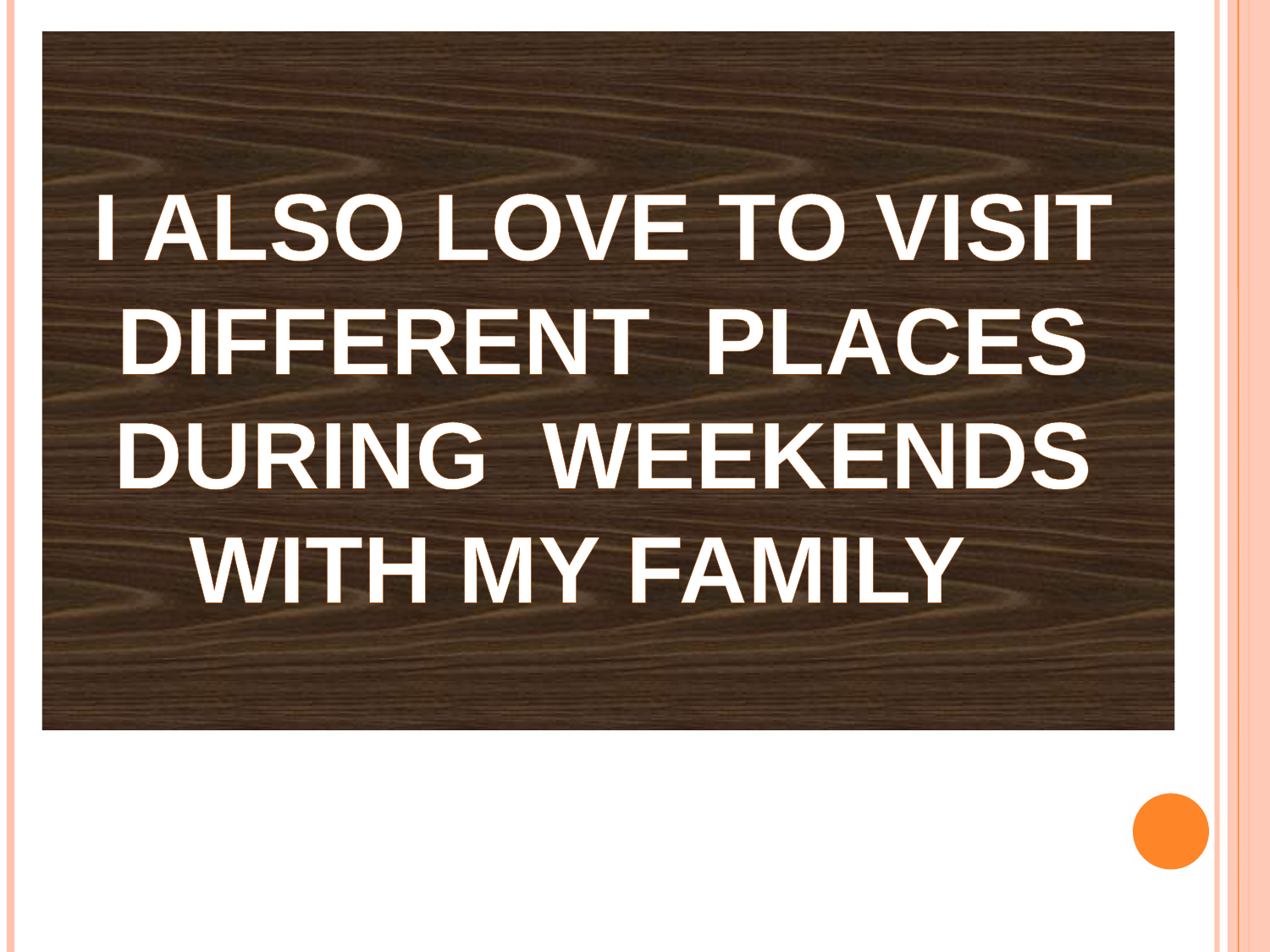

I ALSO LOVE TO VISIT DIFFERENT  PLACES DURING  WEEKENDS WITH MY FAMILY